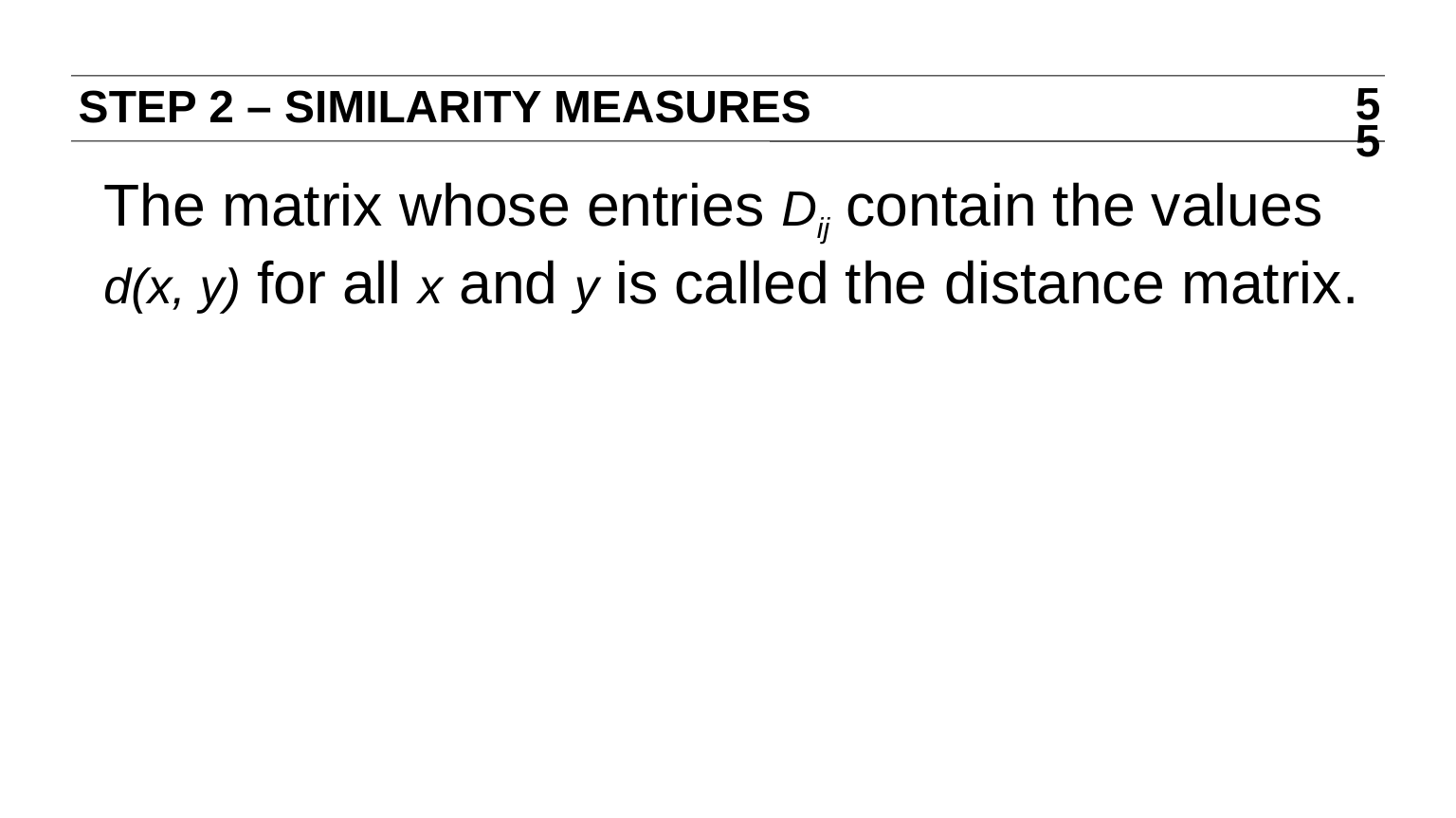

Step 2 – Similarity measures
55
The matrix whose entries Dij contain the values d(x, y) for all x and y is called the distance matrix.